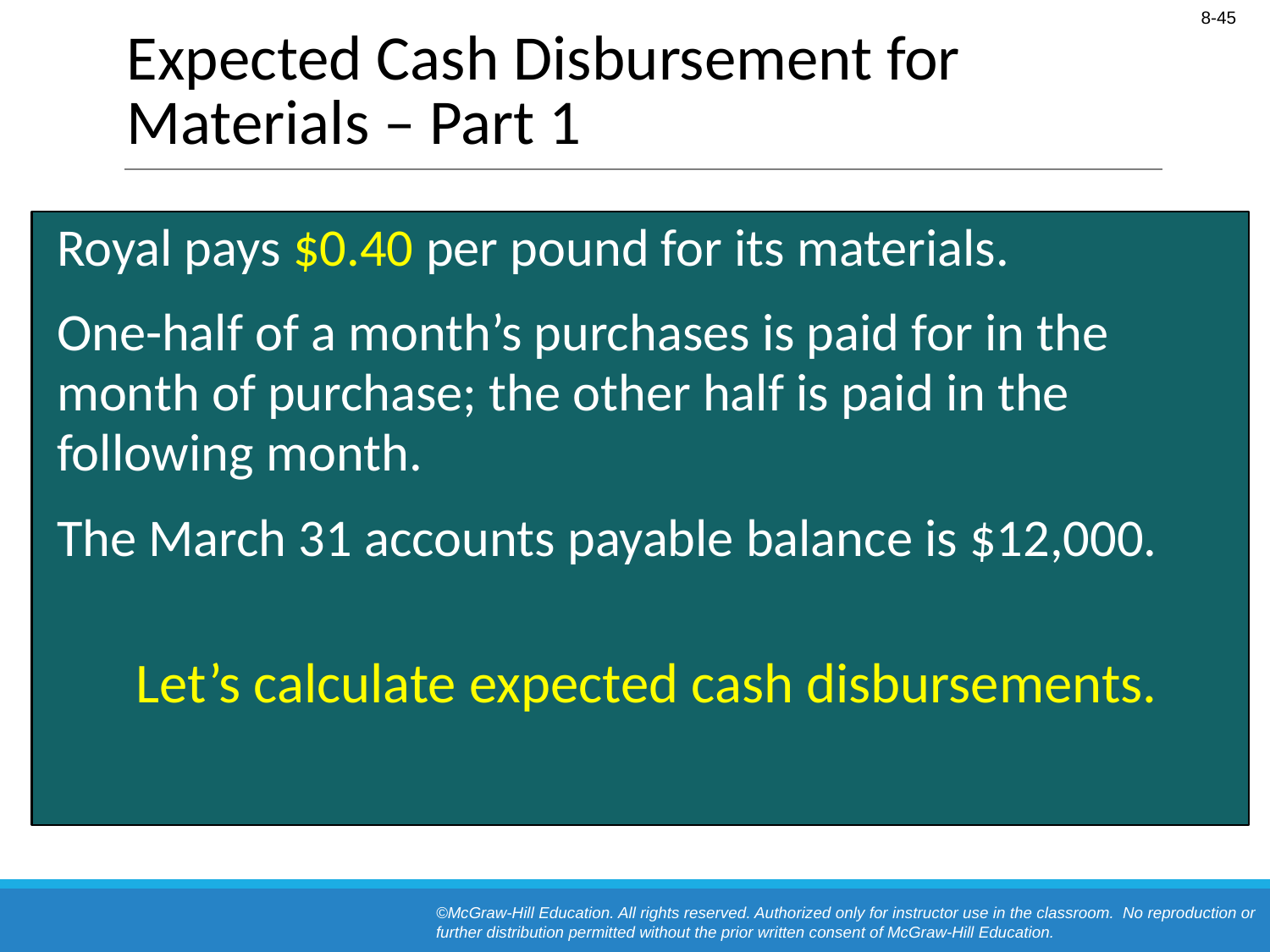

# Expected Cash Disbursement for Materials – Part 1
Royal pays $0.40 per pound for its materials.
One-half of a month’s purchases is paid for in the month of purchase; the other half is paid in the following month.
The March 31 accounts payable balance is $12,000.
Let’s calculate expected cash disbursements.